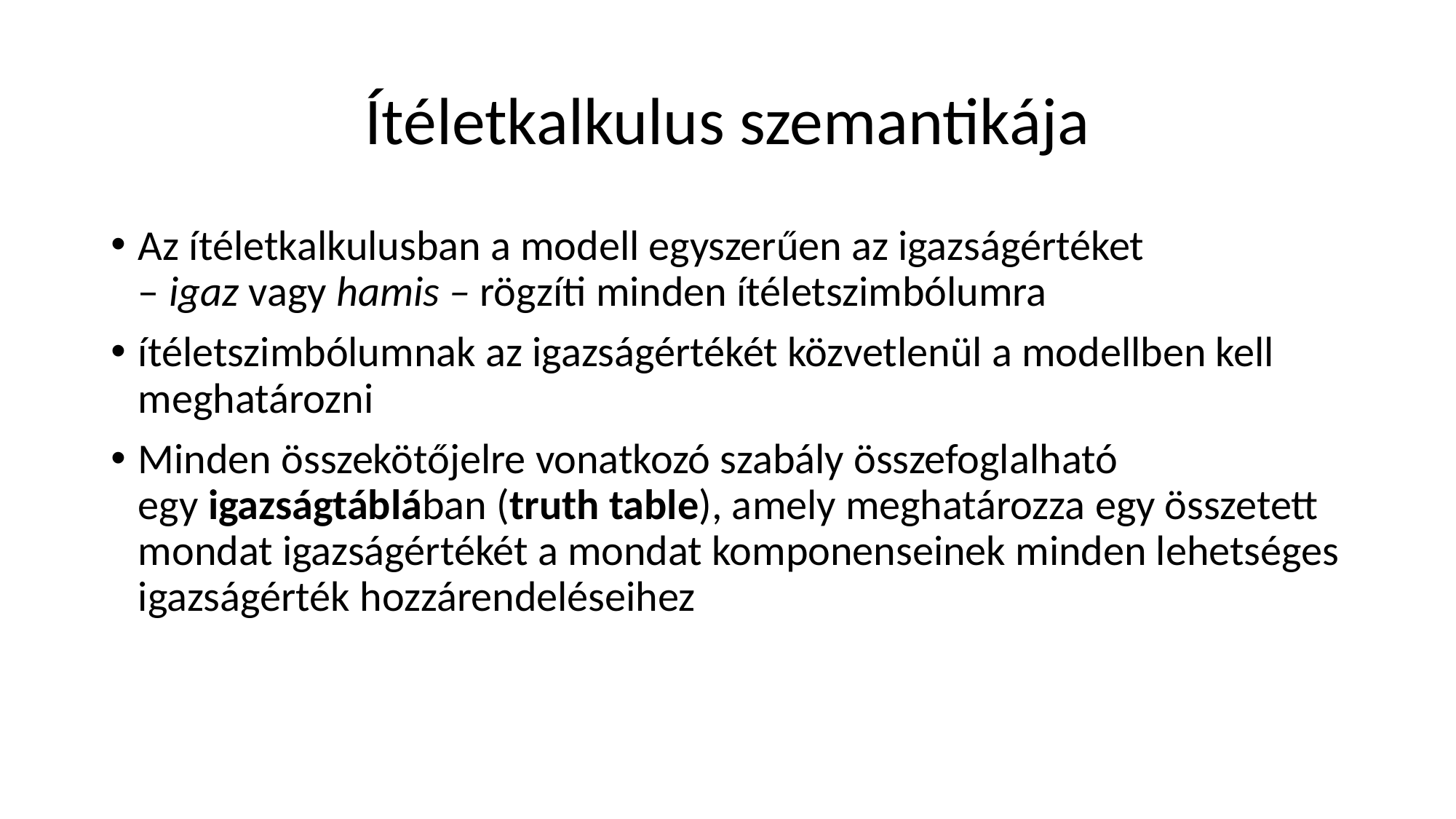

# Ítéletkalkulus szemantikája
Az ítéletkalkulusban a modell egyszerűen az igazságértéket – igaz vagy hamis – rögzíti minden ítéletszimbólumra
ítéletszimbólumnak az igazságértékét közvetlenül a modellben kell meghatározni
Minden összekötőjelre vonatkozó szabály összefoglalható egy igazságtáblában (truth table), amely meghatározza egy összetett mondat igazságértékét a mondat komponenseinek minden lehetséges igazságérték hozzárendeléseihez